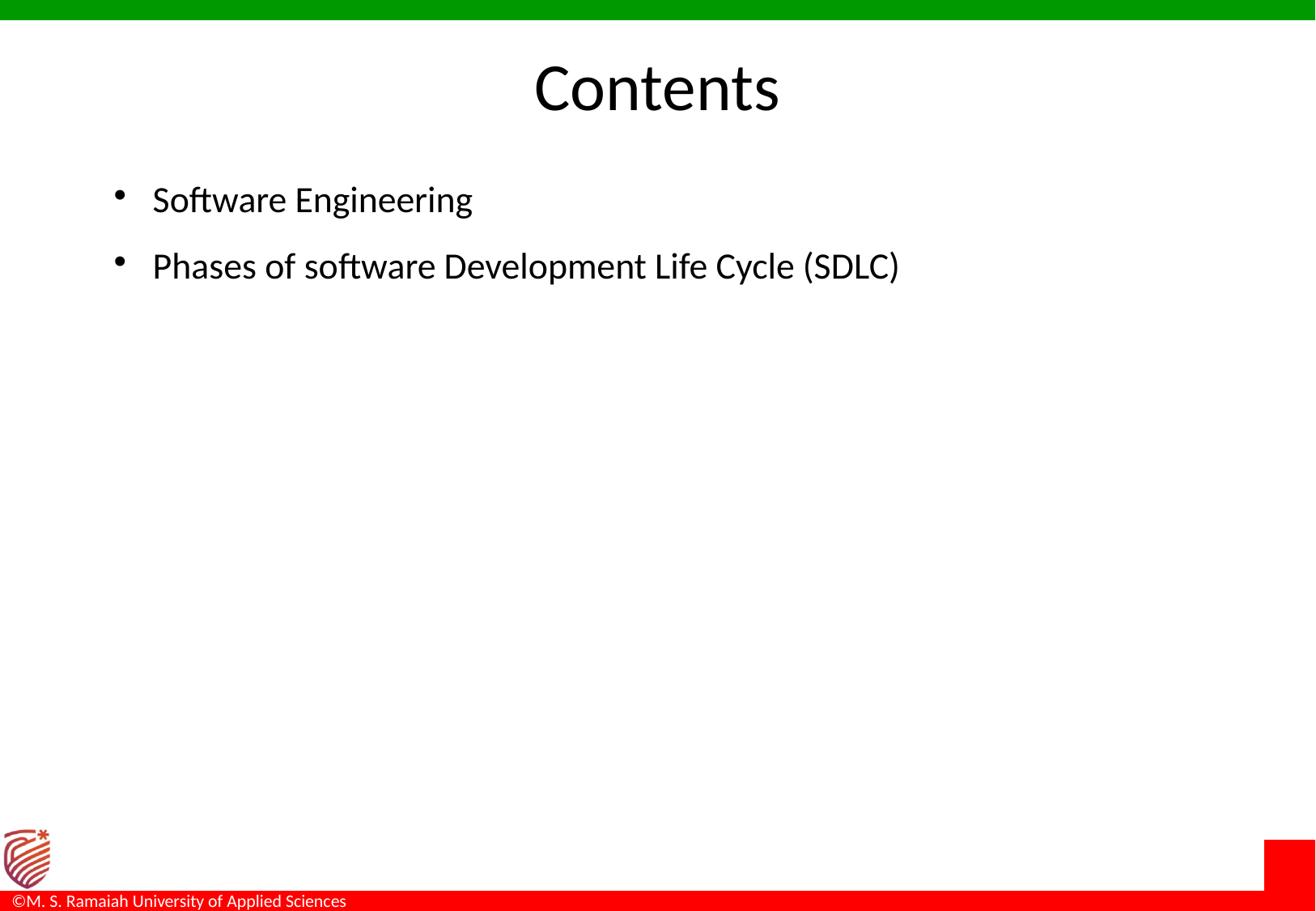

Contents
Software Engineering
Phases of software Development Life Cycle (SDLC)